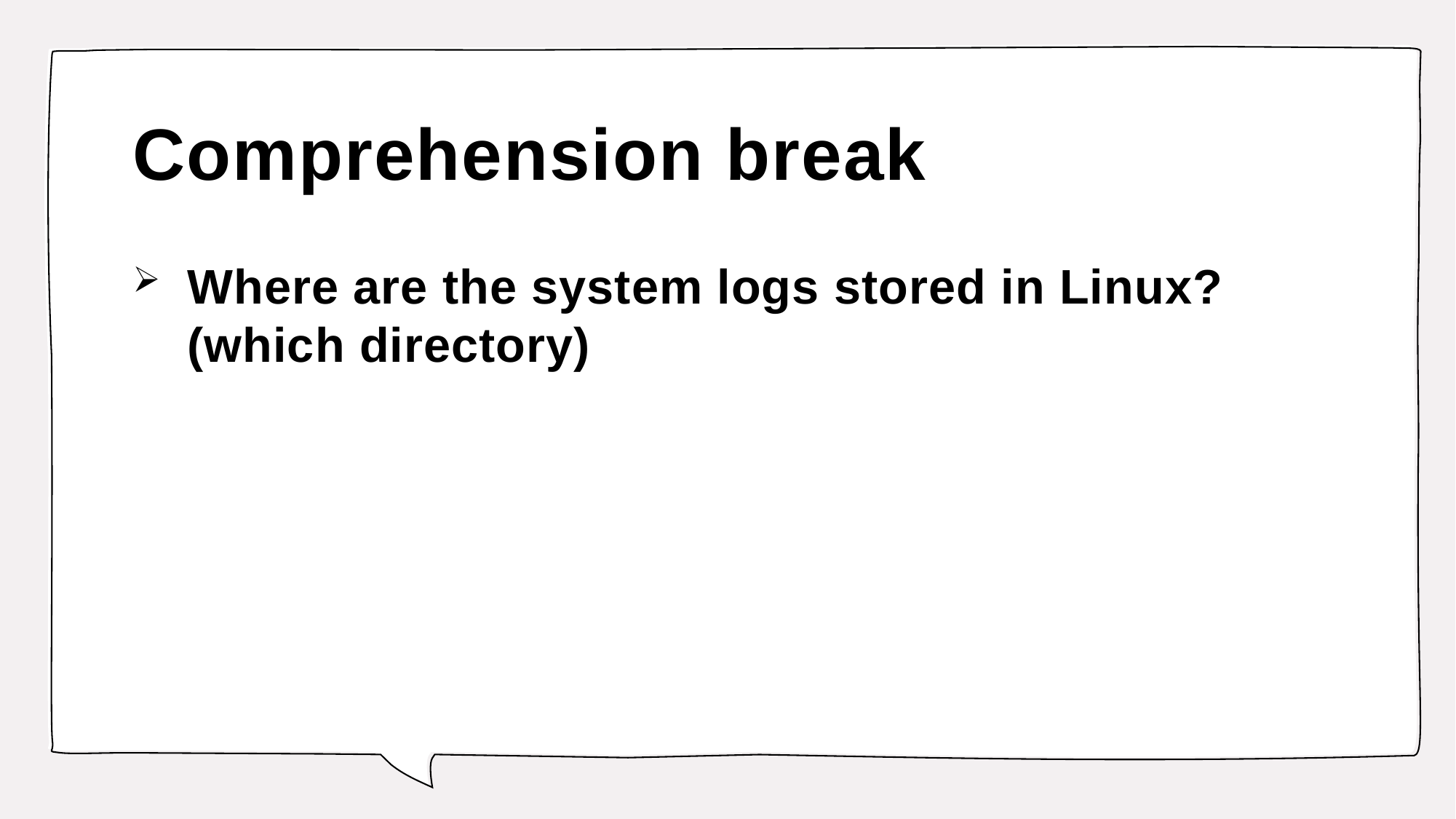

# Comprehension break
Where are the system logs stored in Linux? (which directory)